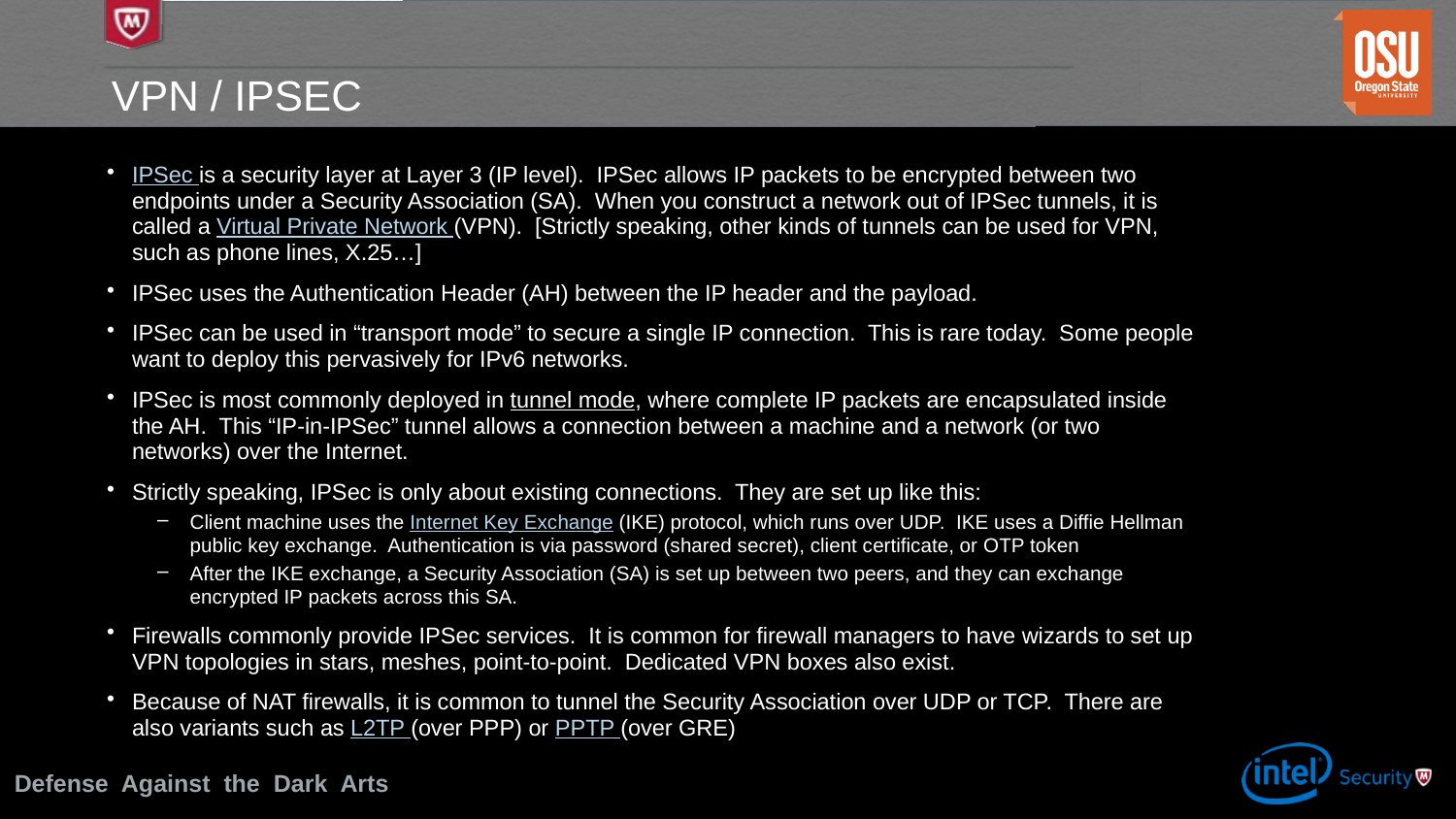

# VPN / IPSec
IPSec is a security layer at Layer 3 (IP level).  IPSec allows IP packets to be encrypted between two endpoints under a Security Association (SA).  When you construct a network out of IPSec tunnels, it is called a Virtual Private Network (VPN).  [Strictly speaking, other kinds of tunnels can be used for VPN, such as phone lines, X.25…]
IPSec uses the Authentication Header (AH) between the IP header and the payload.
IPSec can be used in “transport mode” to secure a single IP connection.  This is rare today.  Some people want to deploy this pervasively for IPv6 networks.
IPSec is most commonly deployed in tunnel mode, where complete IP packets are encapsulated inside the AH.  This “IP-in-IPSec” tunnel allows a connection between a machine and a network (or two networks) over the Internet.
Strictly speaking, IPSec is only about existing connections.  They are set up like this:
Client machine uses the Internet Key Exchange (IKE) protocol, which runs over UDP.  IKE uses a Diffie Hellman public key exchange.  Authentication is via password (shared secret), client certificate, or OTP token
After the IKE exchange, a Security Association (SA) is set up between two peers, and they can exchange encrypted IP packets across this SA.
Firewalls commonly provide IPSec services.  It is common for firewall managers to have wizards to set up VPN topologies in stars, meshes, point-to-point.  Dedicated VPN boxes also exist.
Because of NAT firewalls, it is common to tunnel the Security Association over UDP or TCP.  There are also variants such as L2TP (over PPP) or PPTP (over GRE)